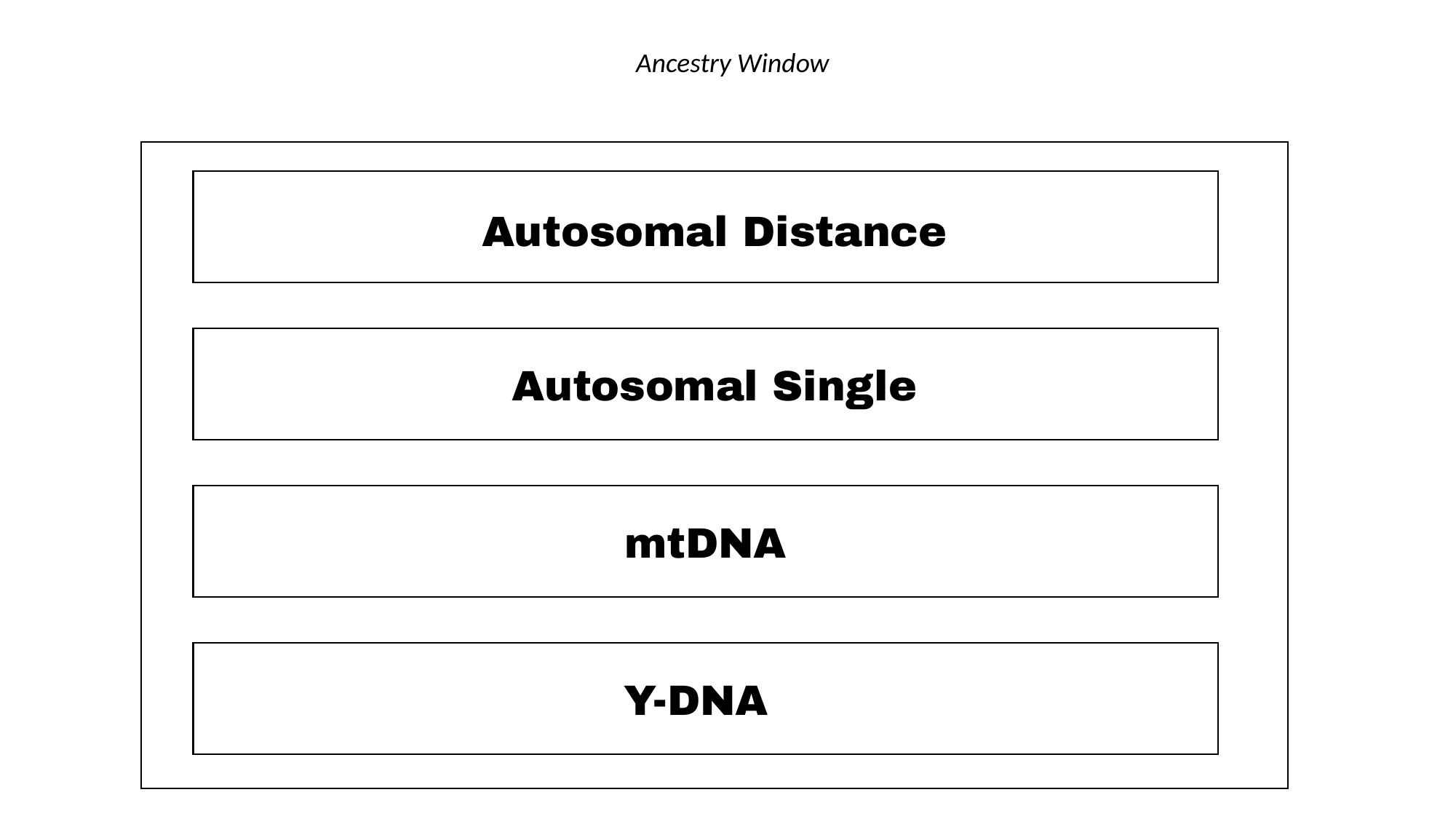

Ancestry Window

Autosomal Distance

Autosomal Single

mtDNA

Y-DNA